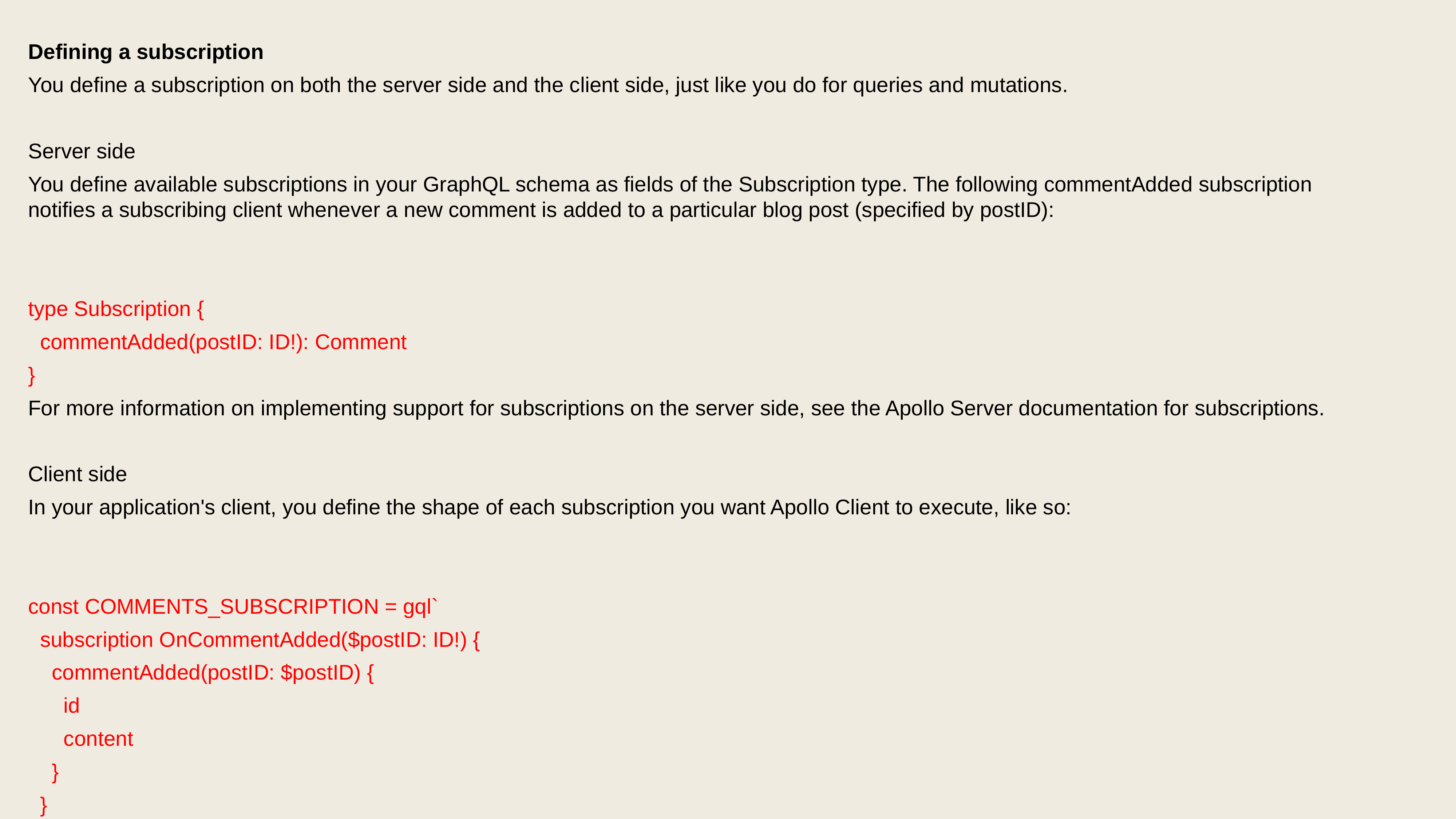

Defining a subscription
You define a subscription on both the server side and the client side, just like you do for queries and mutations.

Server side
You define available subscriptions in your GraphQL schema as fields of the Subscription type. The following commentAdded subscription notifies a subscribing client whenever a new comment is added to a particular blog post (specified by postID):

type Subscription {
  commentAdded(postID: ID!): Comment
}
For more information on implementing support for subscriptions on the server side, see the Apollo Server documentation for subscriptions.

Client side
In your application's client, you define the shape of each subscription you want Apollo Client to execute, like so:

const COMMENTS_SUBSCRIPTION = gql`
  subscription OnCommentAdded($postID: ID!) {
    commentAdded(postID: $postID) {
      id
      content
    }
  }
`;